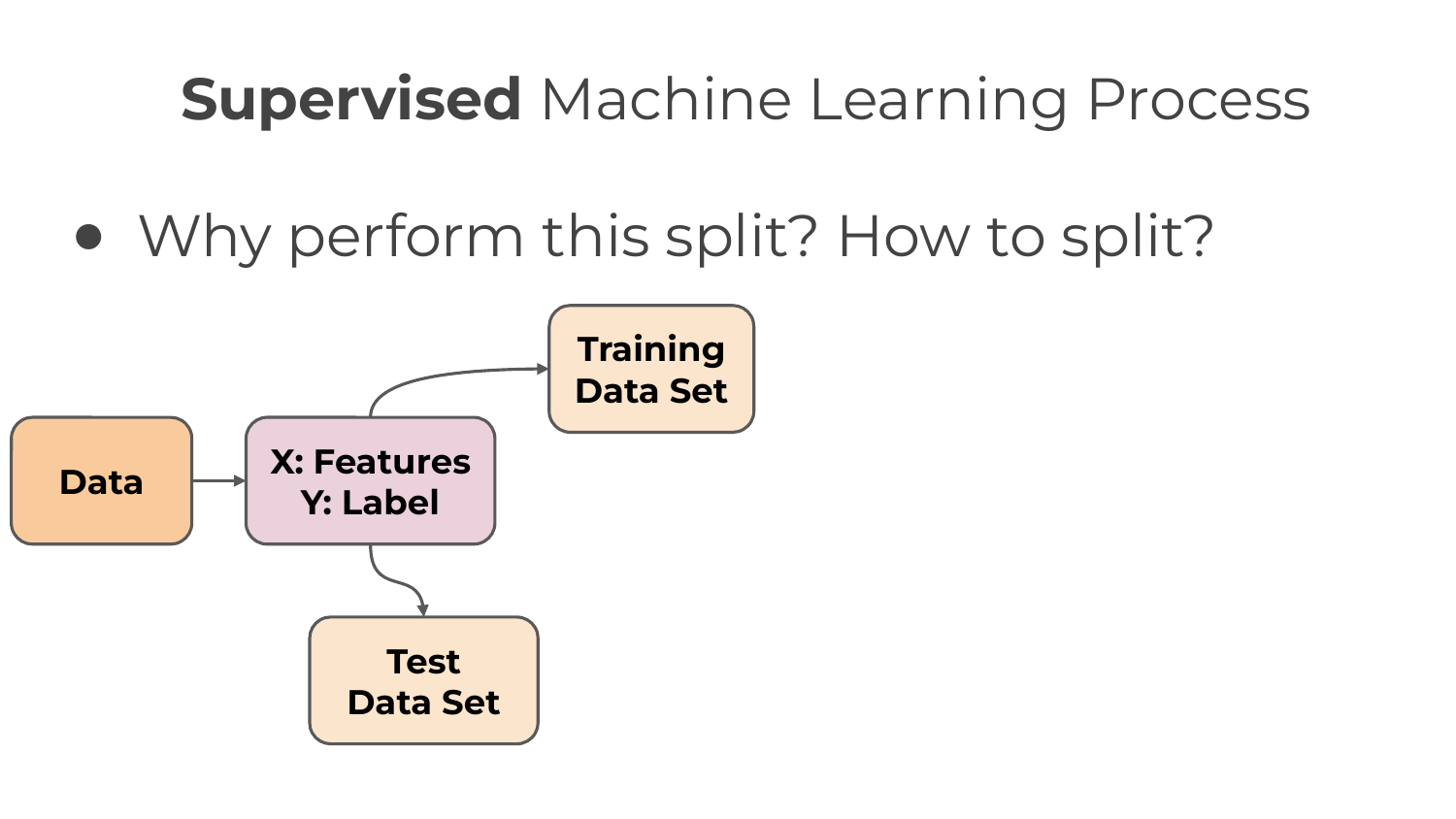

# Supervised Machine Learning Process
Why perform this split? How to split?
Training Data Set
Data
X: Features
Y: Label
Test
Data Set